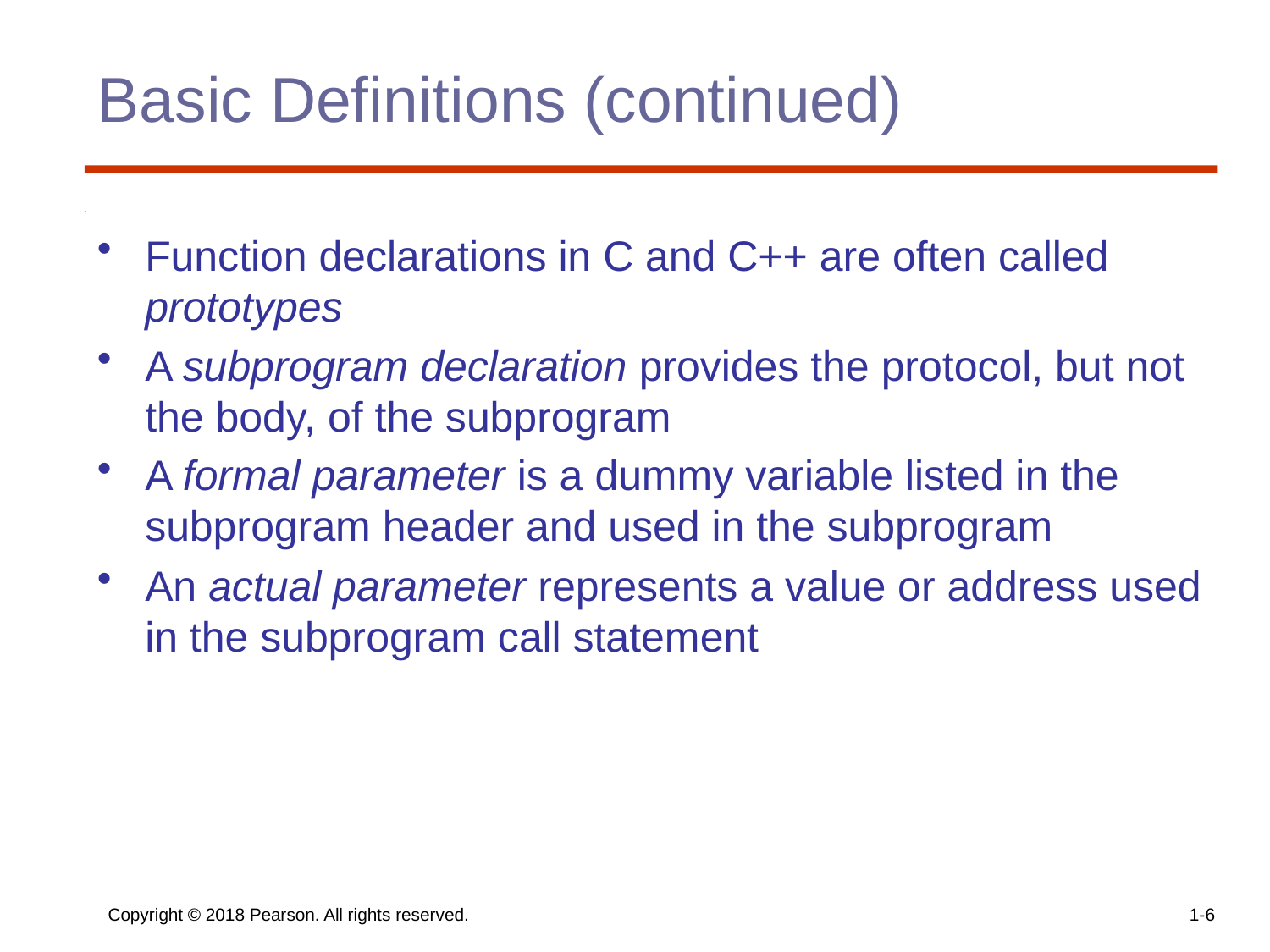

# Basic Definitions (continued)
Function declarations in C and C++ are often called prototypes
A subprogram declaration provides the protocol, but not the body, of the subprogram
A formal parameter is a dummy variable listed in the subprogram header and used in the subprogram
An actual parameter represents a value or address used in the subprogram call statement
Copyright © 2018 Pearson. All rights reserved.
1-6